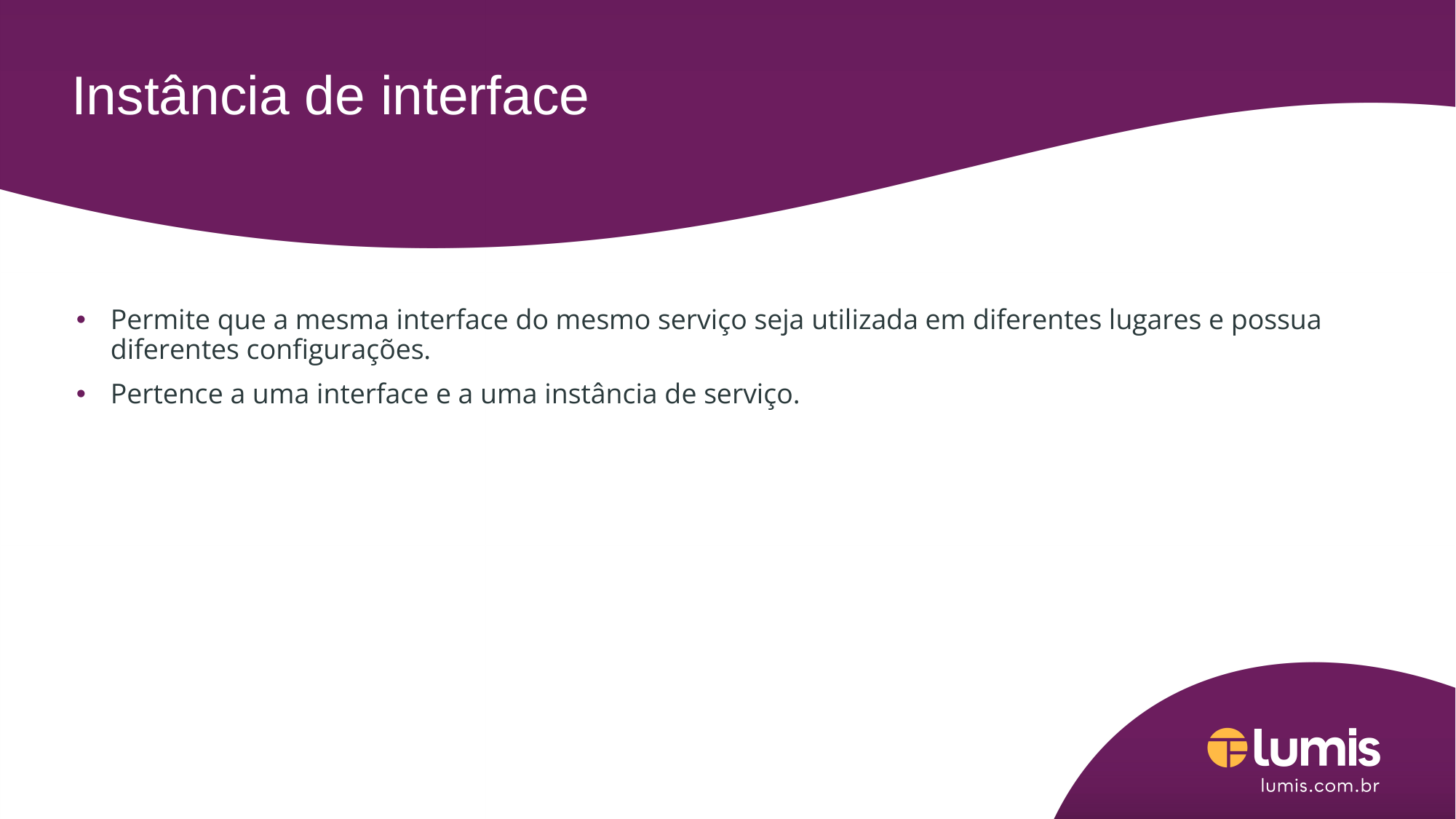

# Instância de interface
Permite que a mesma interface do mesmo serviço seja utilizada em diferentes lugares e possua diferentes configurações.
Pertence a uma interface e a uma instância de serviço.